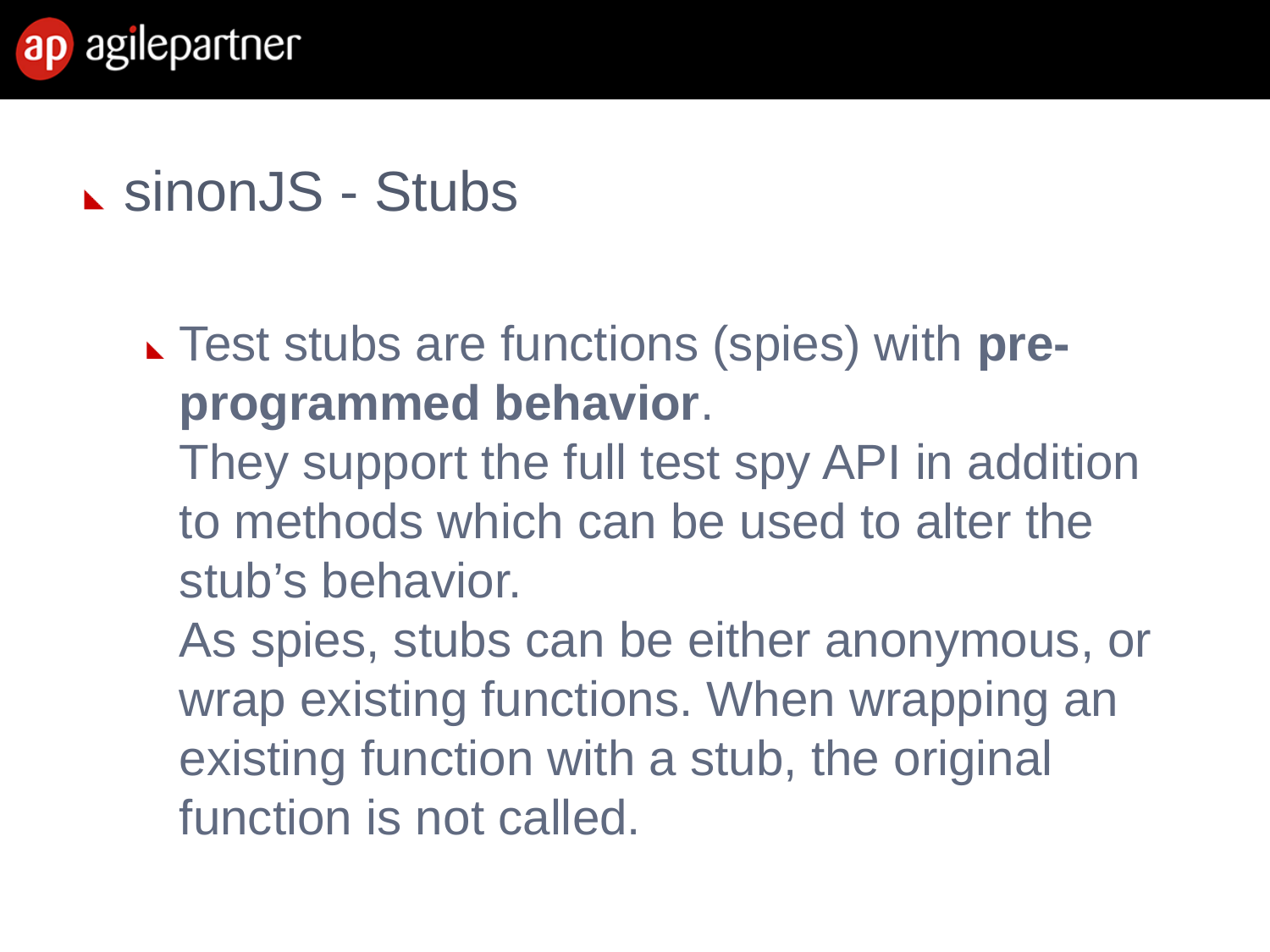

#
sinonJS - Stubs

Test stubs are functions (spies) with pre-programmed behavior.
They support the full test spy API in addition to methods which can be used to alter the stub’s behavior.
As spies, stubs can be either anonymous, or wrap existing functions. When wrapping an existing function with a stub, the original function is not called.
28 Feb. 2013
Introduction to agile methods
36